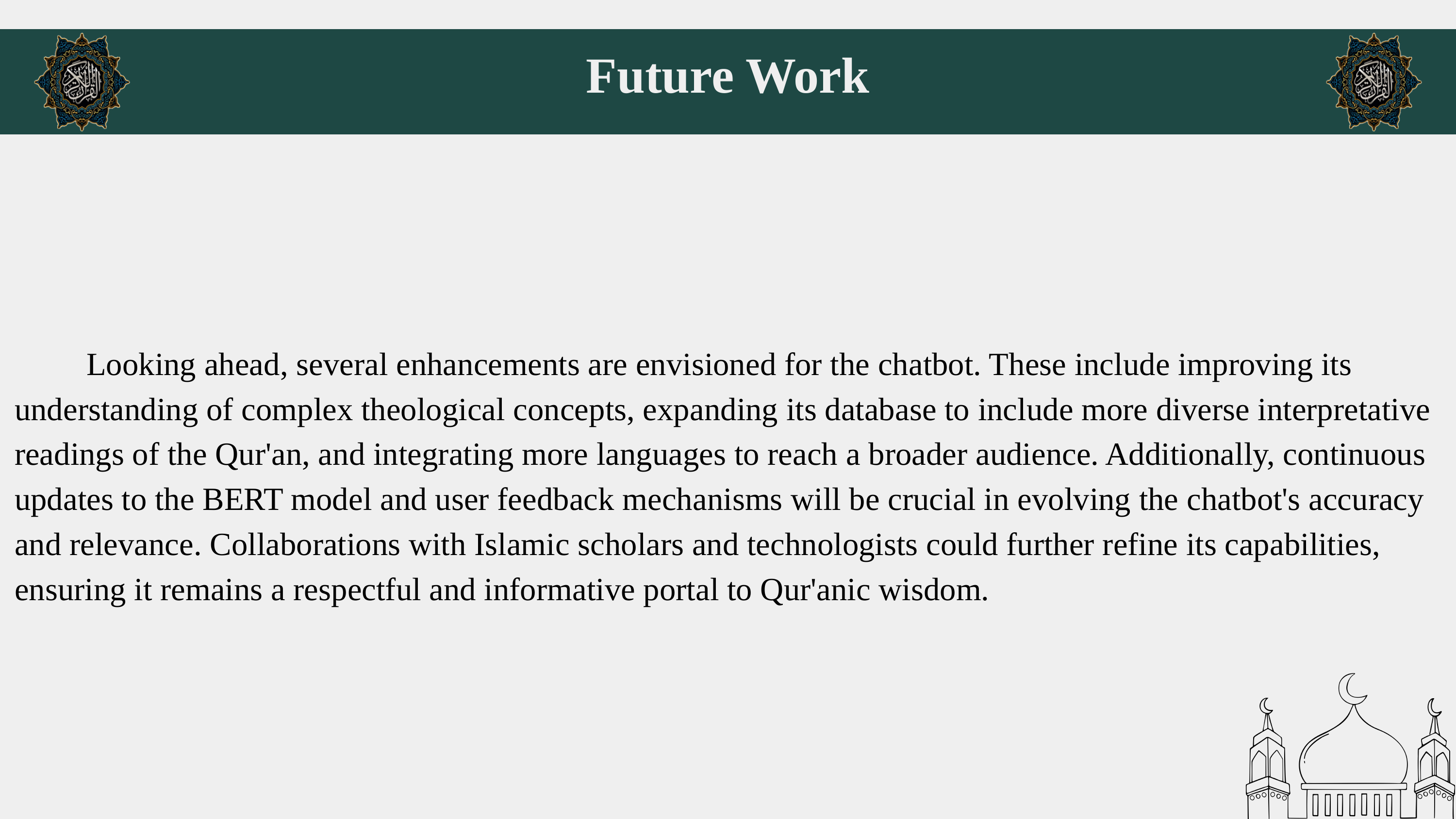

Future Work
        Looking ahead, several enhancements are envisioned for the chatbot. These include improving its understanding of complex theological concepts, expanding its database to include more diverse interpretative readings of the Qur'an, and integrating more languages to reach a broader audience. Additionally, continuous updates to the BERT model and user feedback mechanisms will be crucial in evolving the chatbot's accuracy and relevance. Collaborations with Islamic scholars and technologists could further refine its capabilities, ensuring it remains a respectful and informative portal to Qur'anic wisdom.